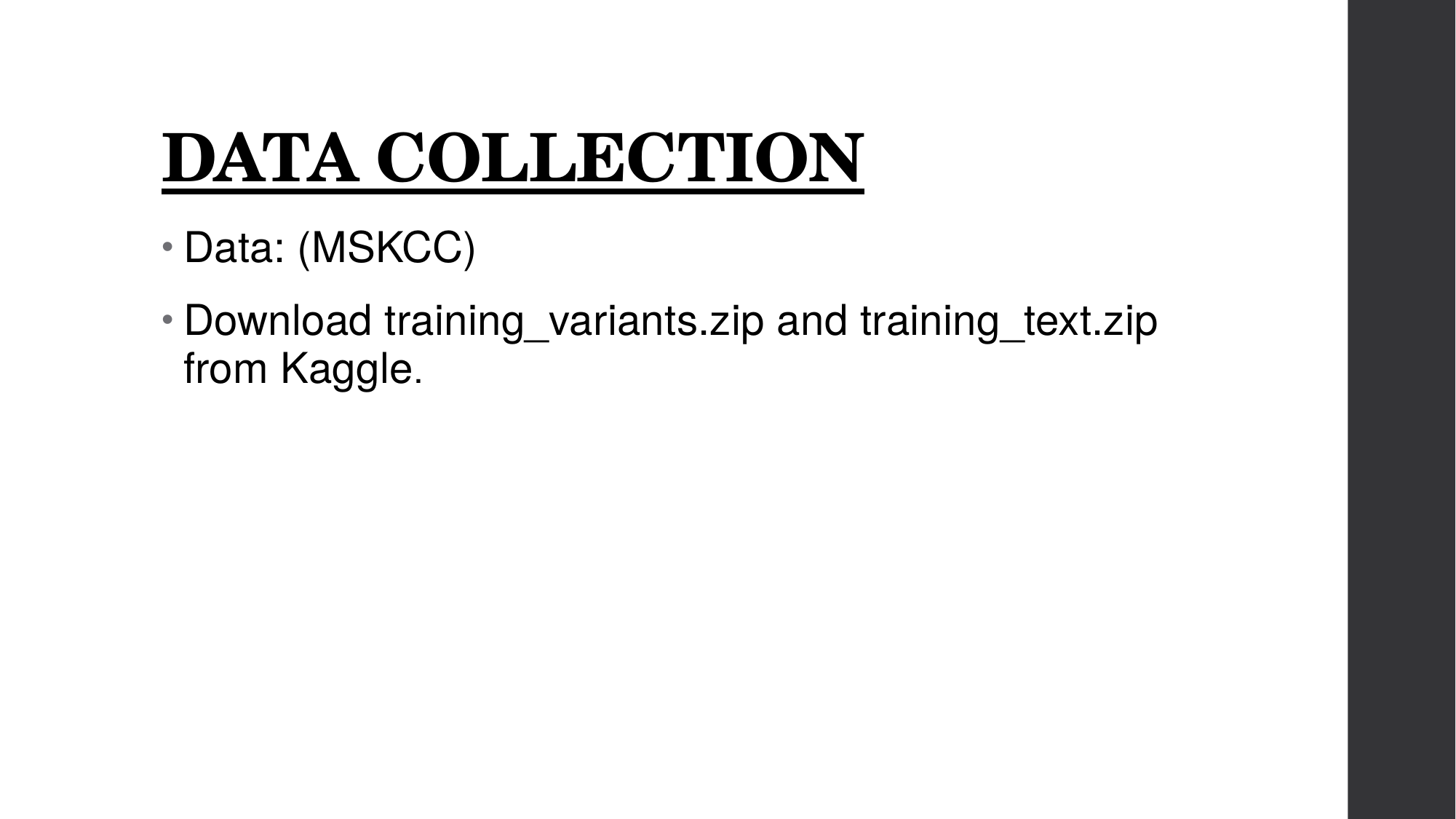

# DATA COLLECTION
Data: (MSKCC)
Download training_variants.zip and training_text.zip from Kaggle.